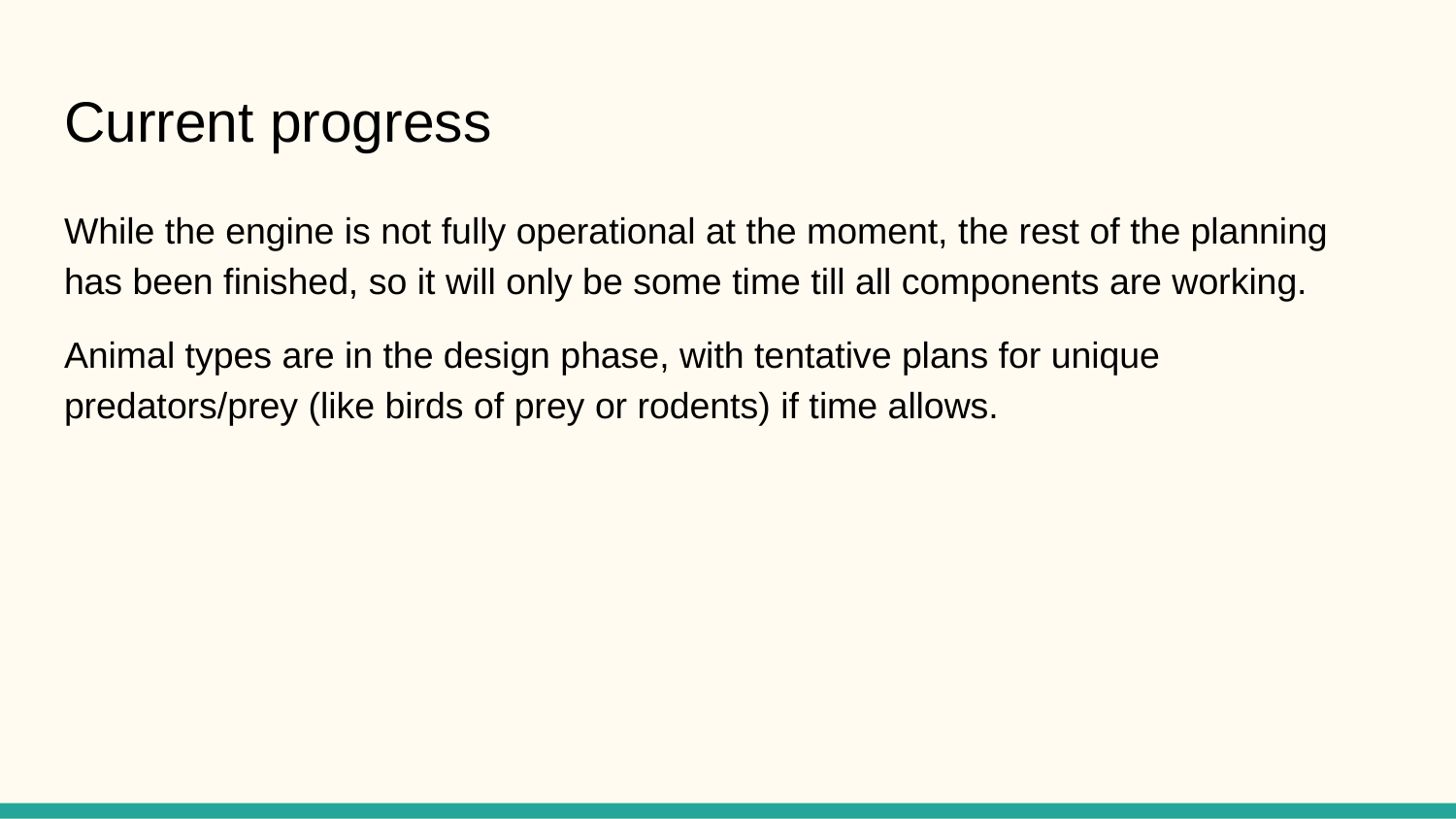

# Current progress
While the engine is not fully operational at the moment, the rest of the planning has been finished, so it will only be some time till all components are working.
Animal types are in the design phase, with tentative plans for unique predators/prey (like birds of prey or rodents) if time allows.